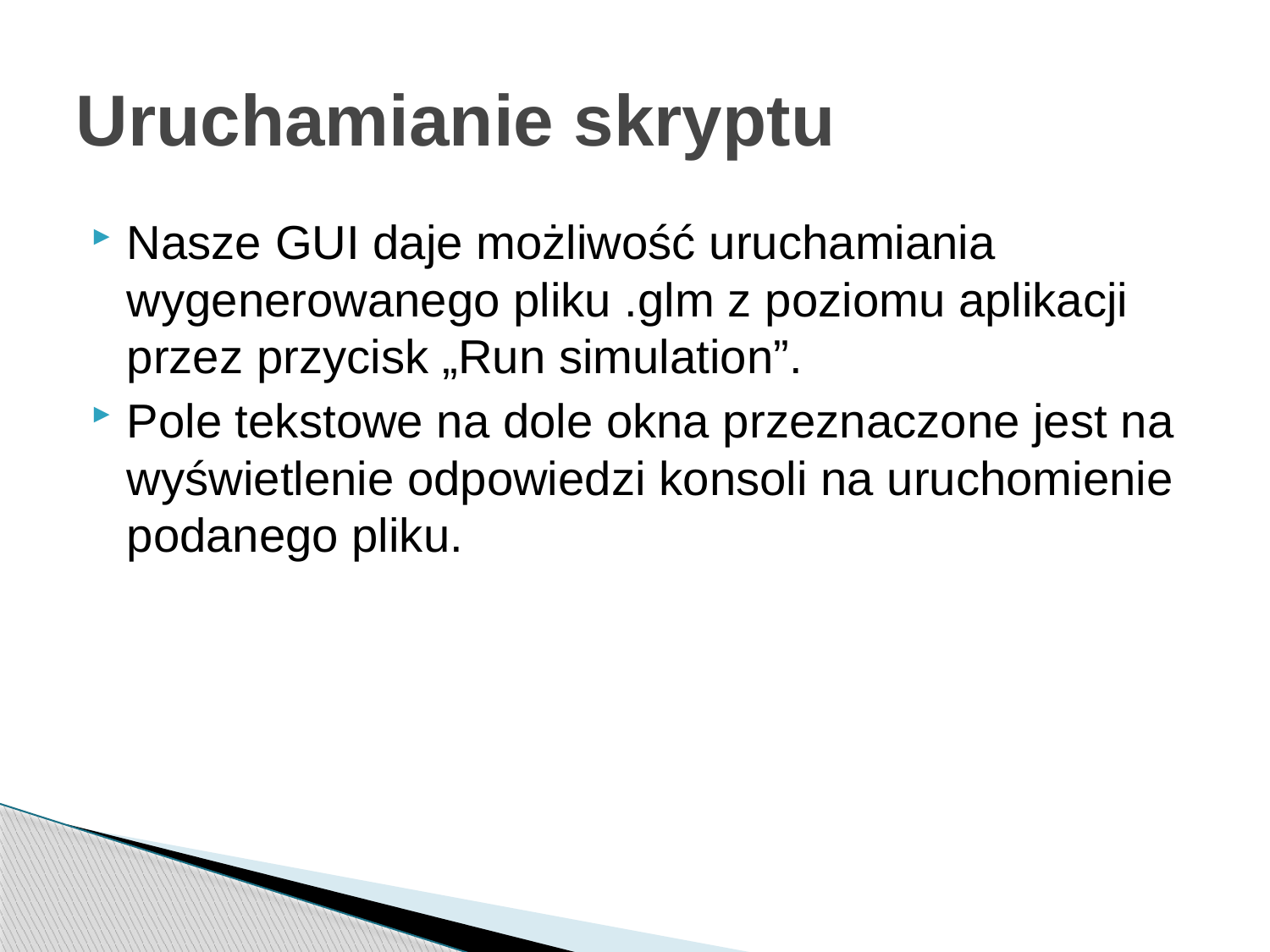

# Uruchamianie skryptu
Nasze GUI daje możliwość uruchamiania wygenerowanego pliku .glm z poziomu aplikacji przez przycisk „Run simulation”.
Pole tekstowe na dole okna przeznaczone jest na wyświetlenie odpowiedzi konsoli na uruchomienie podanego pliku.